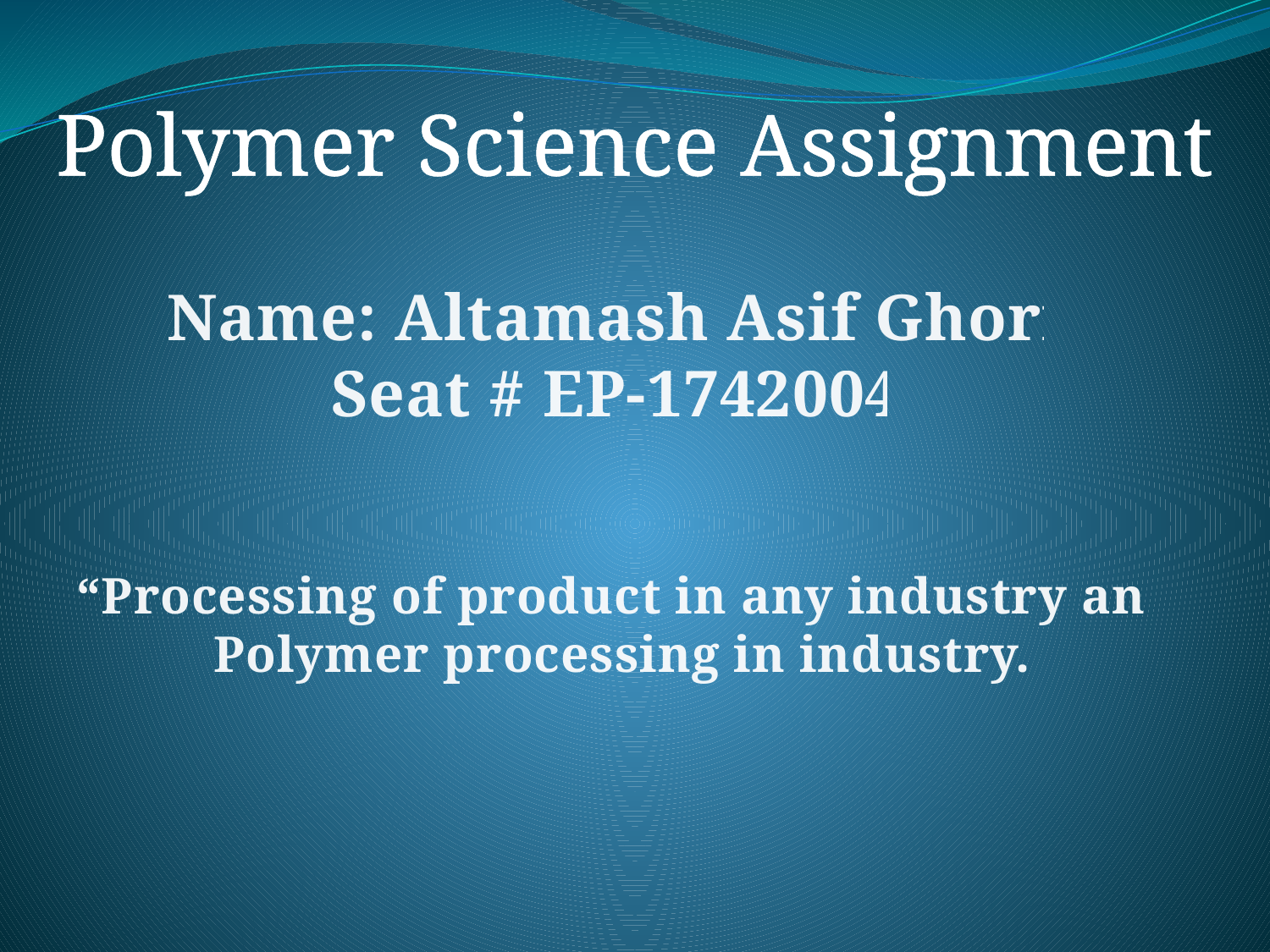

Polymer Science Assignment
Name: Altamash Asif Ghori
Seat # EP-1742004

“Processing of product in any industry and
Polymer processing in industry.”